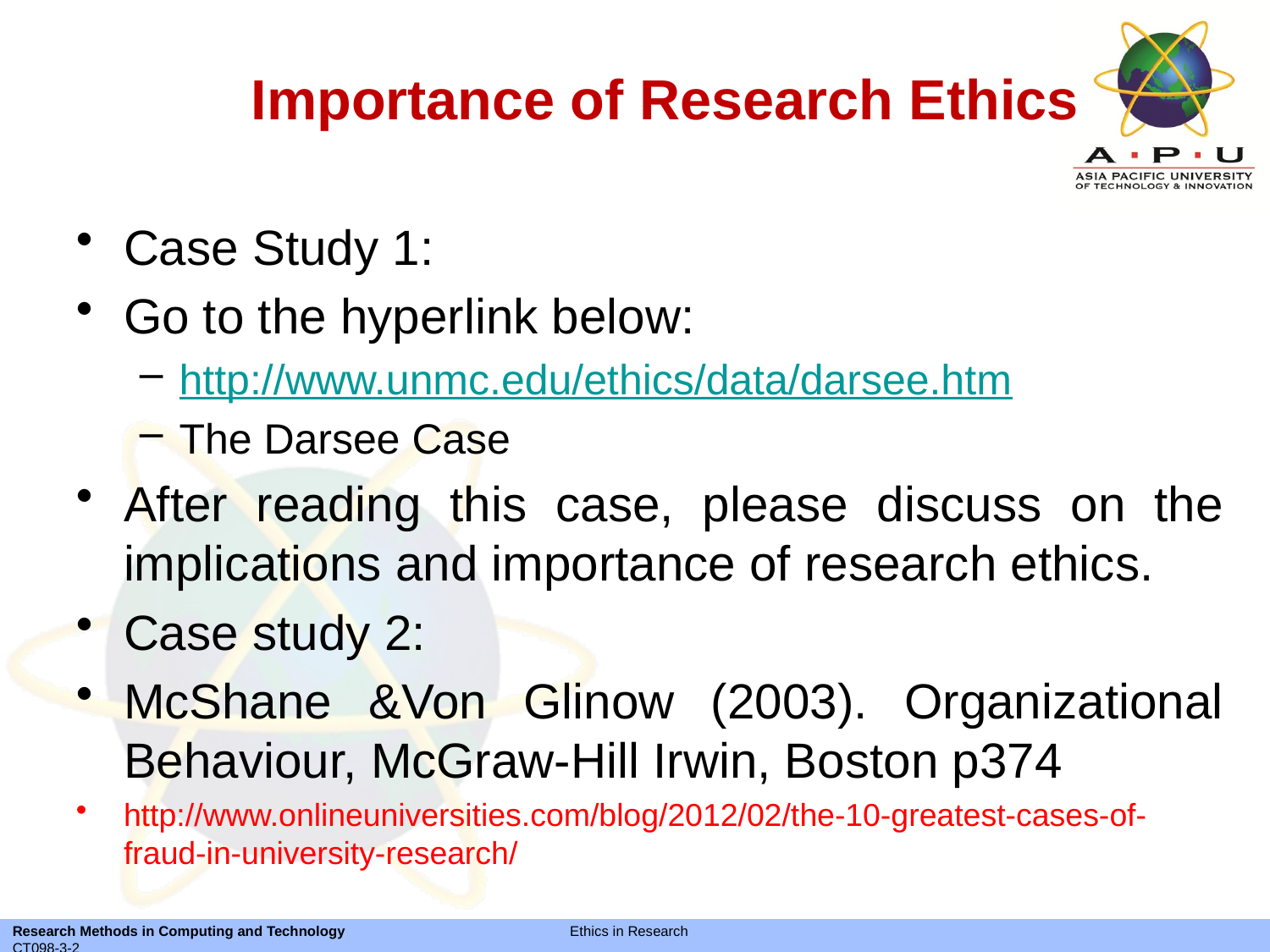

Importance of Research Ethics
Case Study 1:
Go to the hyperlink below:
http://www.unmc.edu/ethics/data/darsee.htm
The Darsee Case
After reading this case, please discuss on the implications and importance of research ethics.
Case study 2:
McShane &Von Glinow (2003). Organizational Behaviour, McGraw-Hill Irwin, Boston p374
http://www.onlineuniversities.com/blog/2012/02/the-10-greatest-cases-of-fraud-in-university-research/